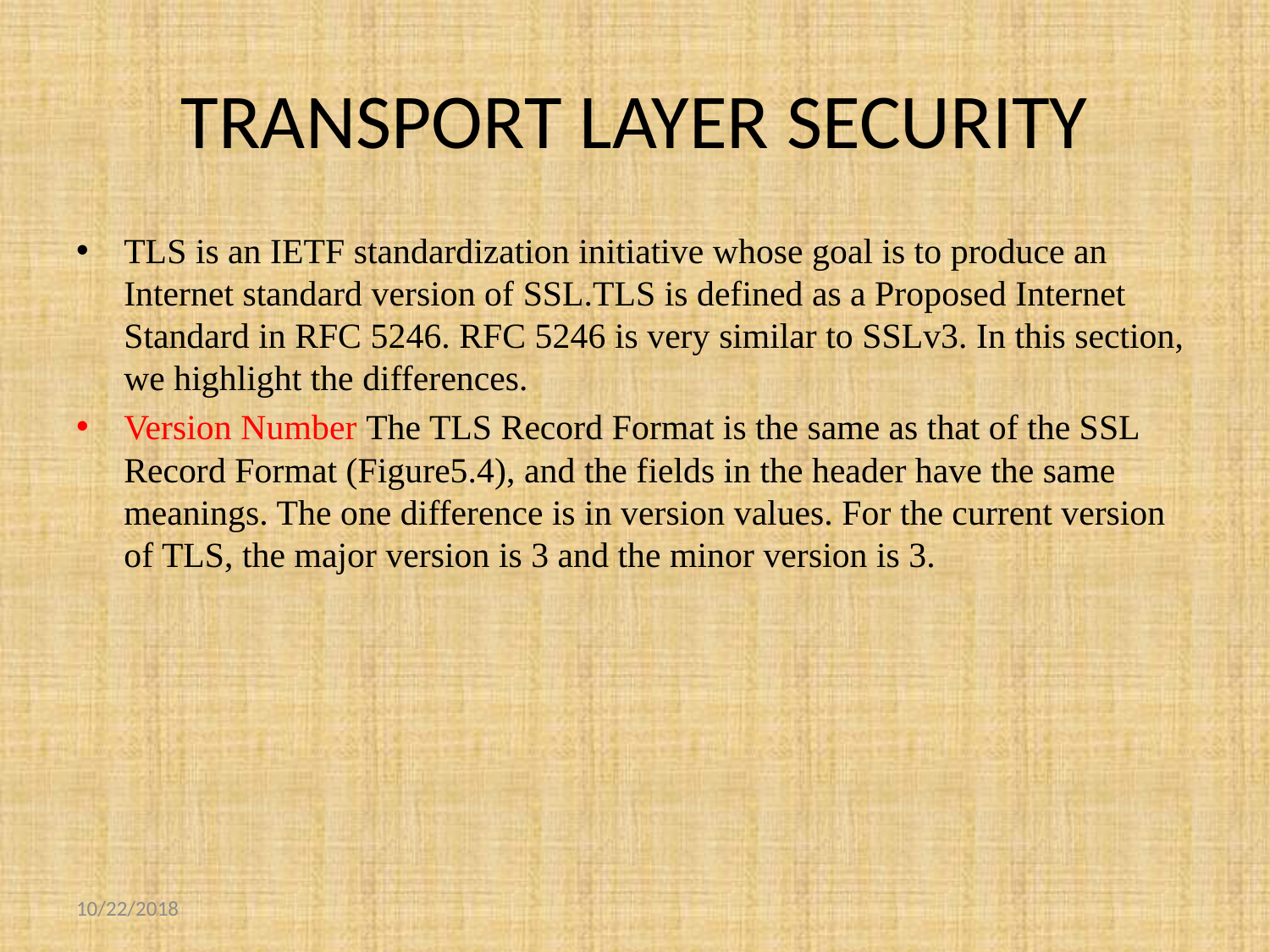

# TRANSPORT LAYER SECURITY
TLS is an IETF standardization initiative whose goal is to produce an Internet standard version of SSL.TLS is defined as a Proposed Internet Standard in RFC 5246. RFC 5246 is very similar to SSLv3. In this section, we highlight the differences.
Version Number The TLS Record Format is the same as that of the SSL Record Format (Figure5.4), and the fields in the header have the same meanings. The one difference is in version values. For the current version of TLS, the major version is 3 and the minor version is 3.

10/22/2018